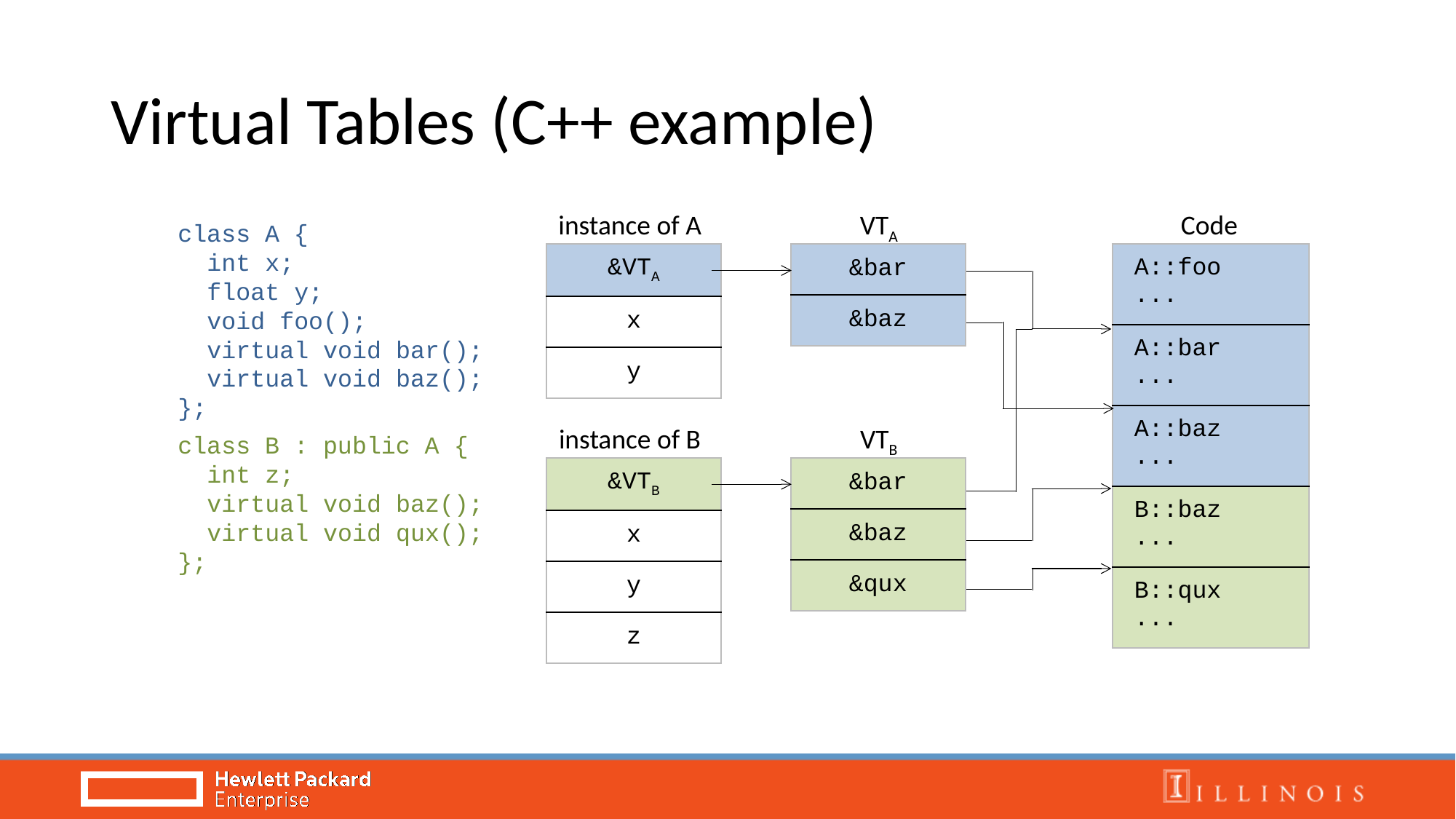

# Virtual Tables (C++ example)
Code
instance of A
VTA
class A {
  int x;
  float y;
  void foo();
  virtual void bar();
  virtual void baz();
};
| &VTA |
| --- |
| x |
| y |
| &bar |
| --- |
| &baz |
| A::foo ... |
| --- |
| A::bar ... |
| A::baz ... |
| B::baz ... |
| B::qux ... |
instance of B
VTB
class B : public A {
  int z;
  virtual void baz();
  virtual void qux();
};
| &VTB |
| --- |
| x |
| y |
| z |
| &bar |
| --- |
| &baz |
| &qux |